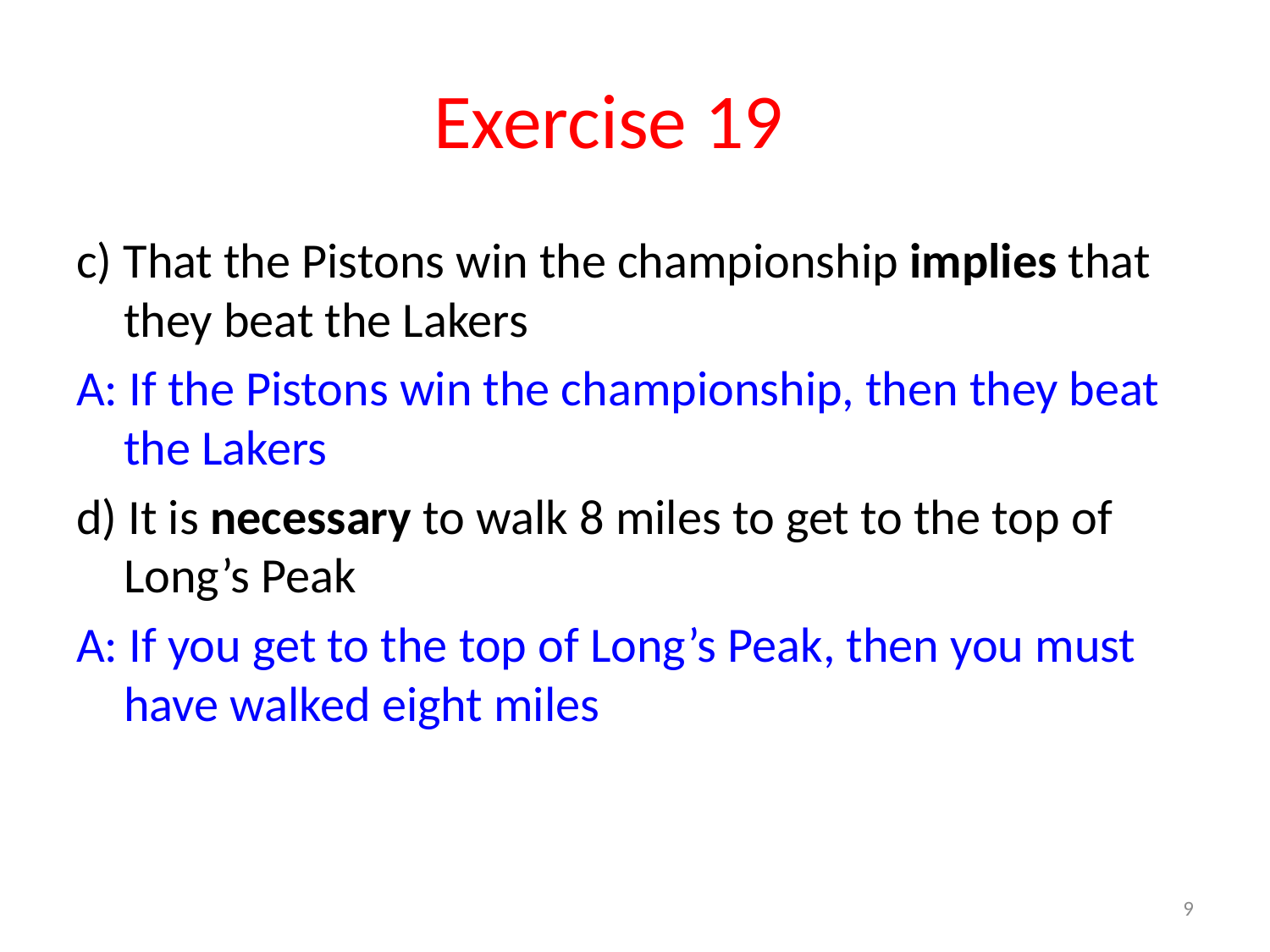

# Exercise 19
c) That the Pistons win the championship implies that they beat the Lakers
A: If the Pistons win the championship, then they beat the Lakers
d) It is necessary to walk 8 miles to get to the top of Long’s Peak
A: If you get to the top of Long’s Peak, then you must have walked eight miles

9